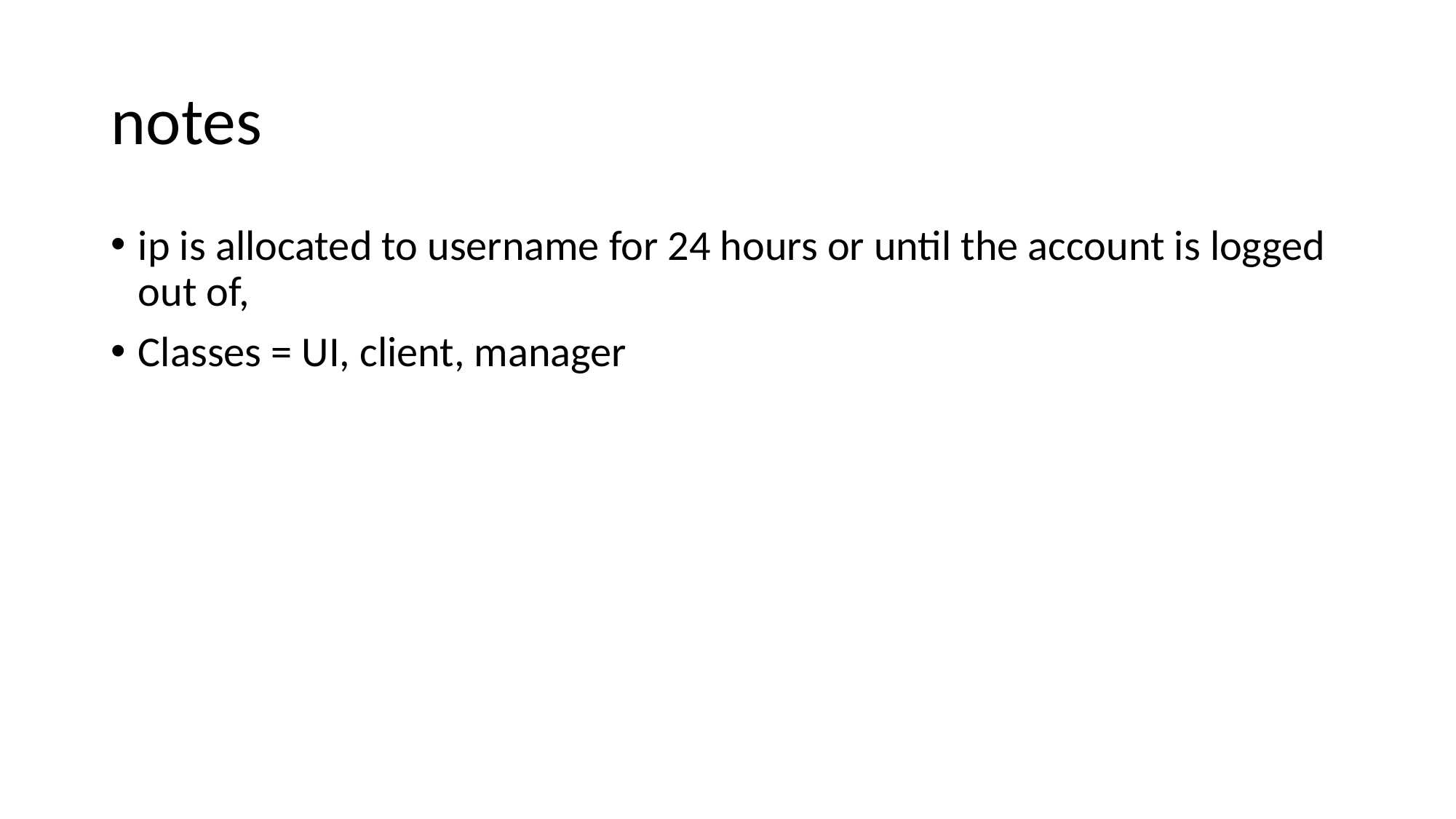

# notes
ip is allocated to username for 24 hours or until the account is logged out of,
Classes = UI, client, manager